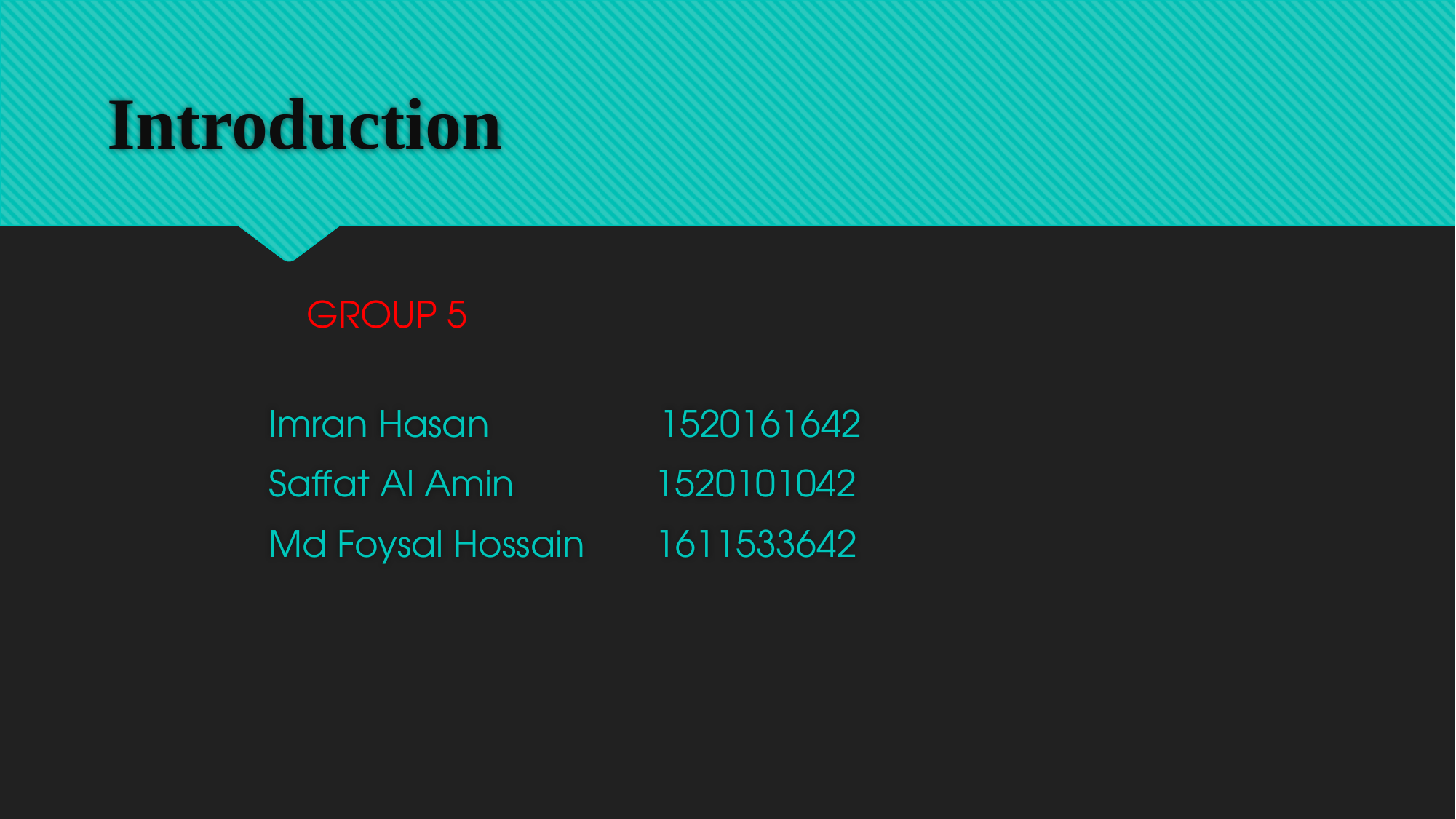

# Introduction
                     Imran Hasan                 1520161642
                Saffat Al Amin              1520101042
                Md Foysal Hossain       1611533642
      GROUP 5